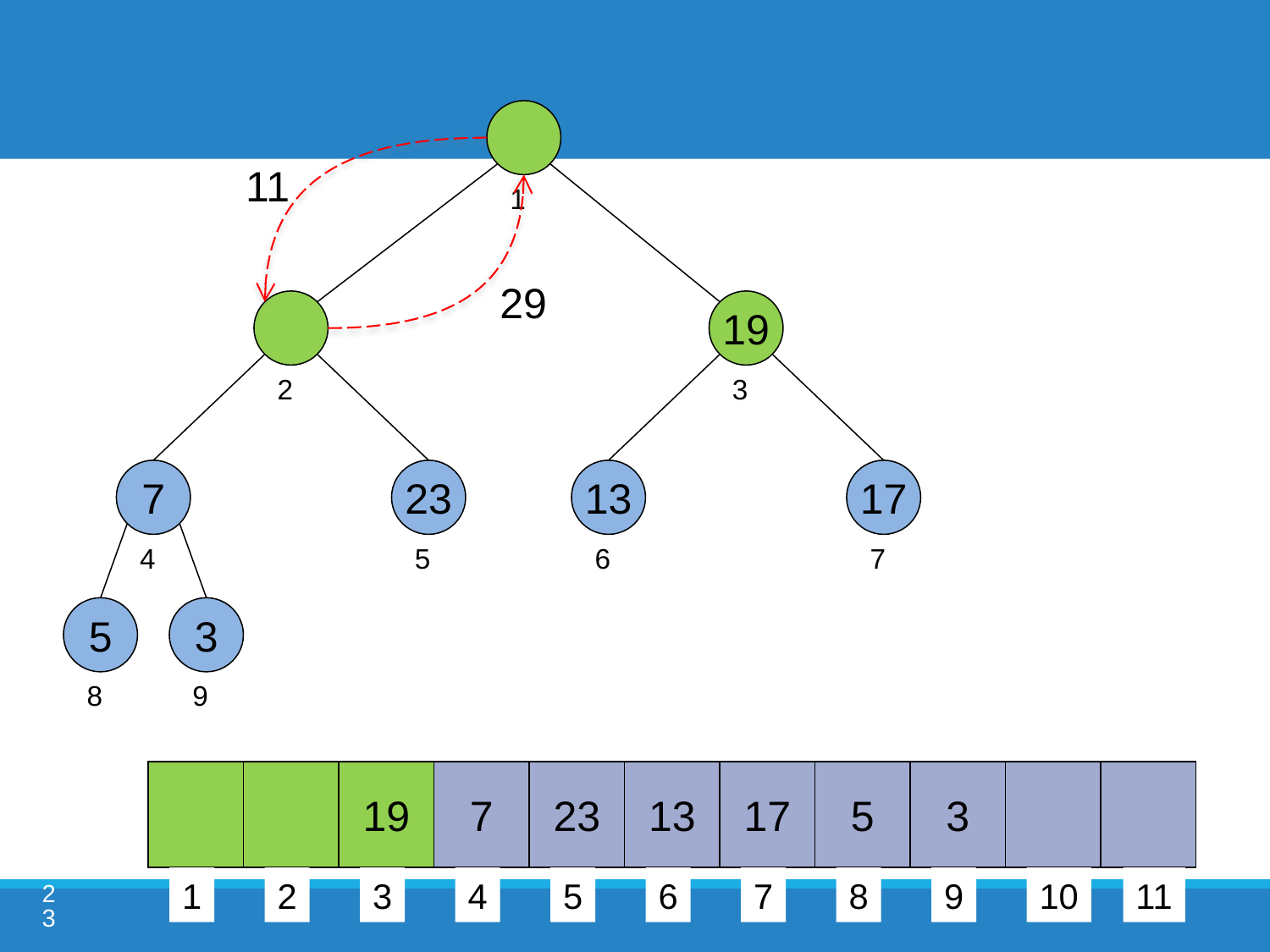

11
1

29

19
2
3
7
23
13
17
4
5
6
7
5
3
8
9

19
7
23
13
17
5
3

23
1
2
3
4
5
6
7
8
9
10
11